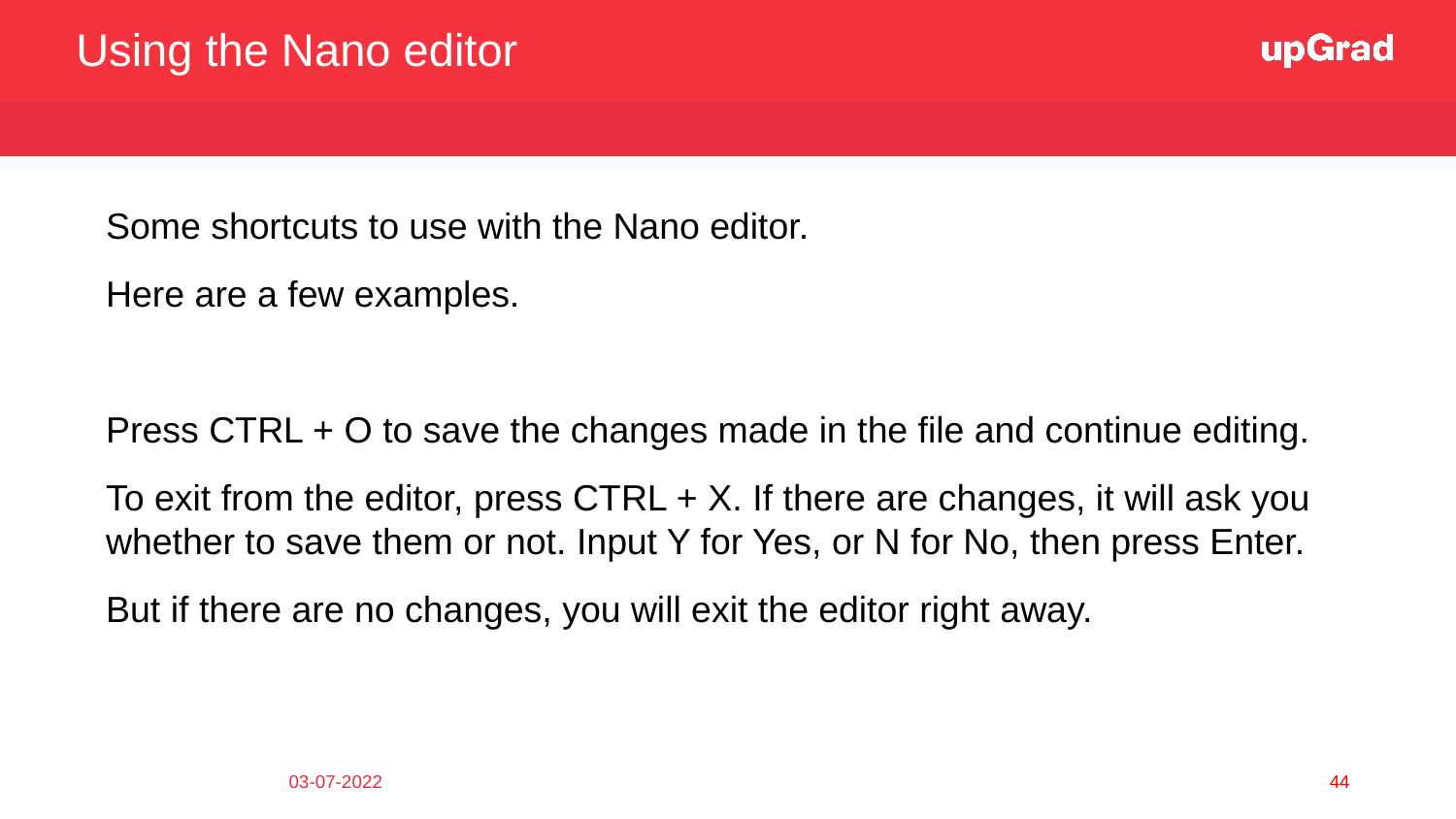

Using the Nano editor

Some shortcuts to use with the Nano editor.
Here are a few examples.

Press CTRL + O to save the changes made in the file and continue editing.
To exit from the editor, press CTRL + X. If there are changes, it will ask you whether to save them or not. Input Y for Yes, or N for No, then press Enter.
But if there are no changes, you will exit the editor right away.

44
03-07-2022